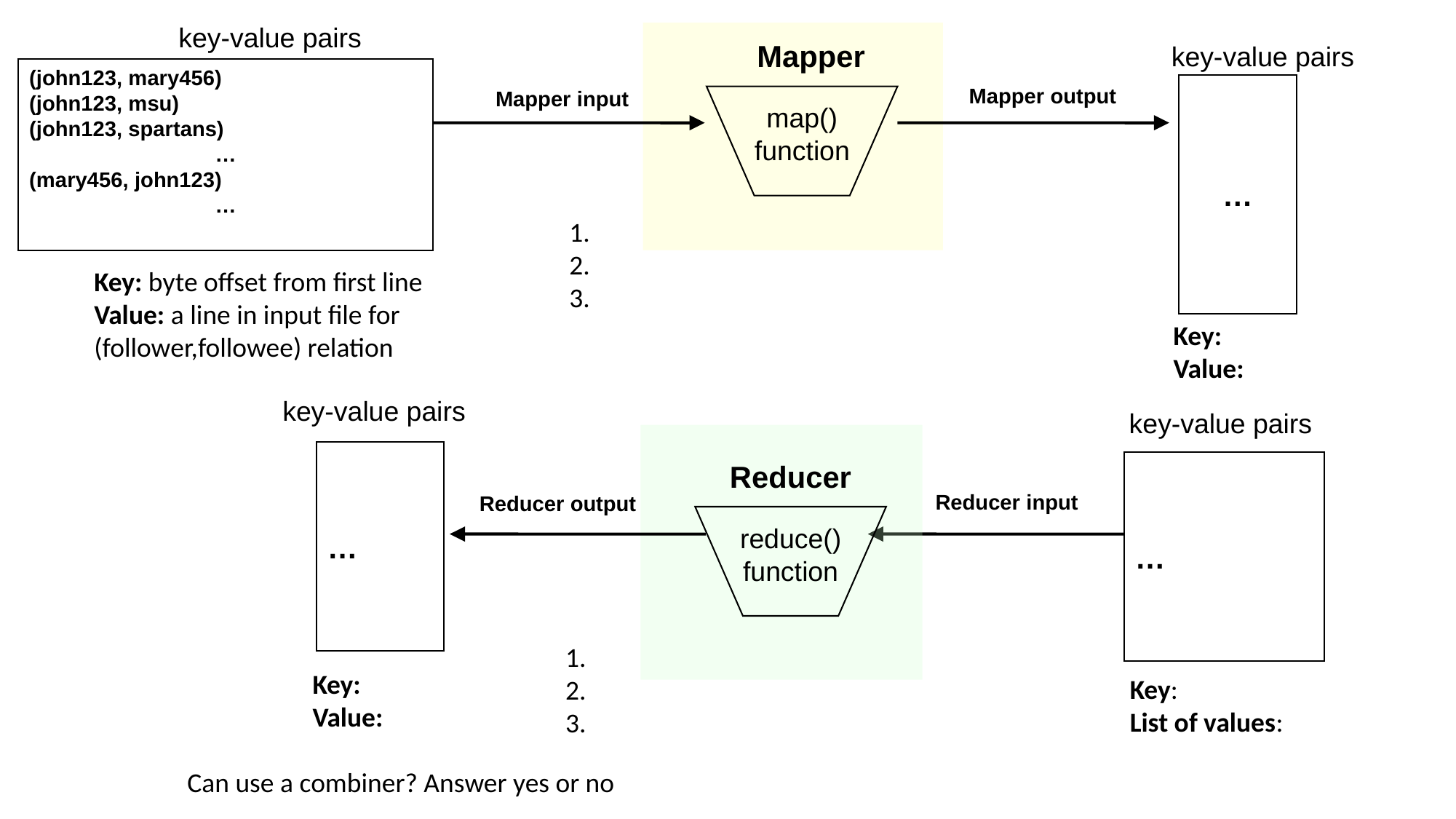

key-value pairs

Mapper
key-value pairs
(john123, mary456)
(john123, msu)
(john123, spartans)
…
(mary456, john123)
…
…
Mapper output
Mapper input

map() function

Key: byte offset from first line
Value: a line in input file for
(follower,followee) relation
Key:
Value:
key-value pairs
key-value pairs

…
Reducer
…
Reducer input
Reducer output

reduce() function

Key:
Value:
Key:
List of values:
Can use a combiner? Answer yes or no